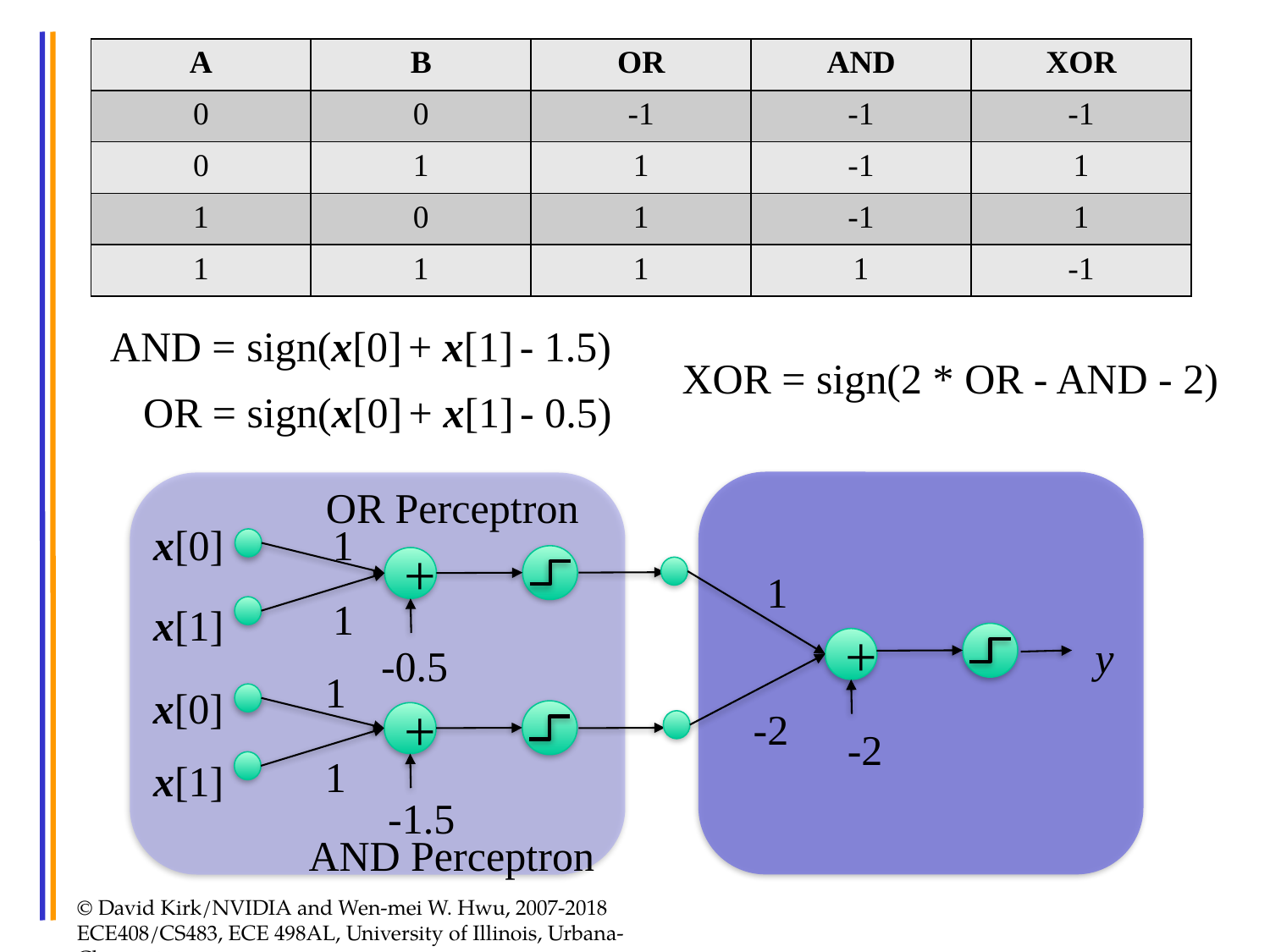

| A | B | OR | AND | XOR |
| --- | --- | --- | --- | --- |
| 0 | 0 | -1 | -1 | -1 |
| 0 | 1 | 1 | -1 | 1 |
| 1 | 0 | 1 | -1 | 1 |
| 1 | 1 | 1 | 1 | -1 |
AND = sign(x[0] + x[1] - 1.5)
XOR = sign(2 * OR - AND - 2)
OR = sign(x[0] + x[1] - 0.5)

OR Perceptron
x[0]
1

+

1
1
x[1]

y
+
-0.5
1
x[0]

-2

+

-2
1
x[1]

-1.5
AND Perceptron